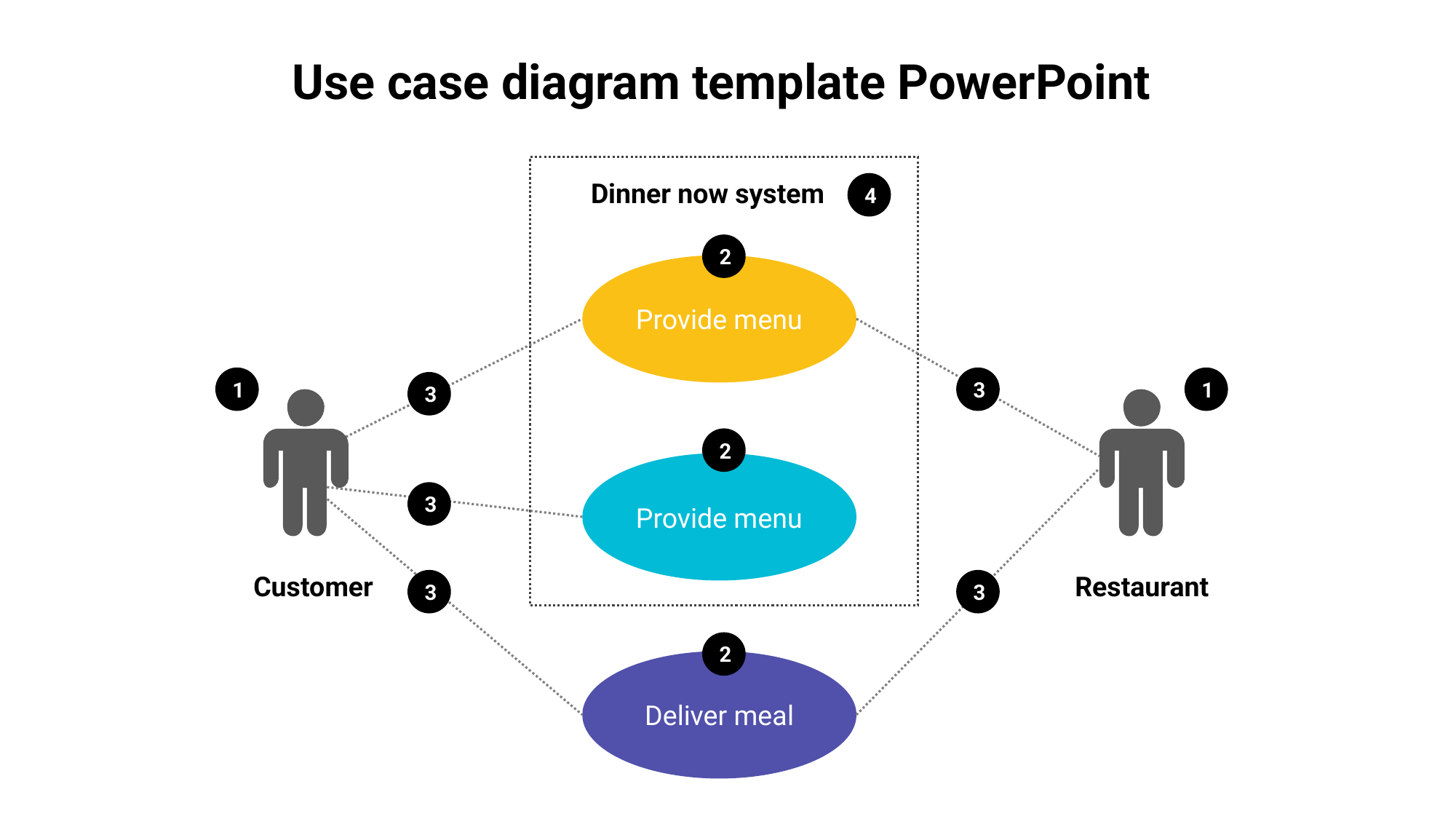

Use case diagram template PowerPoint

Dinner now system
4
2
Provide menu
1
3
1
3

2
Provide menu
3
Customer
Restaurant
3
3
2
Deliver meal